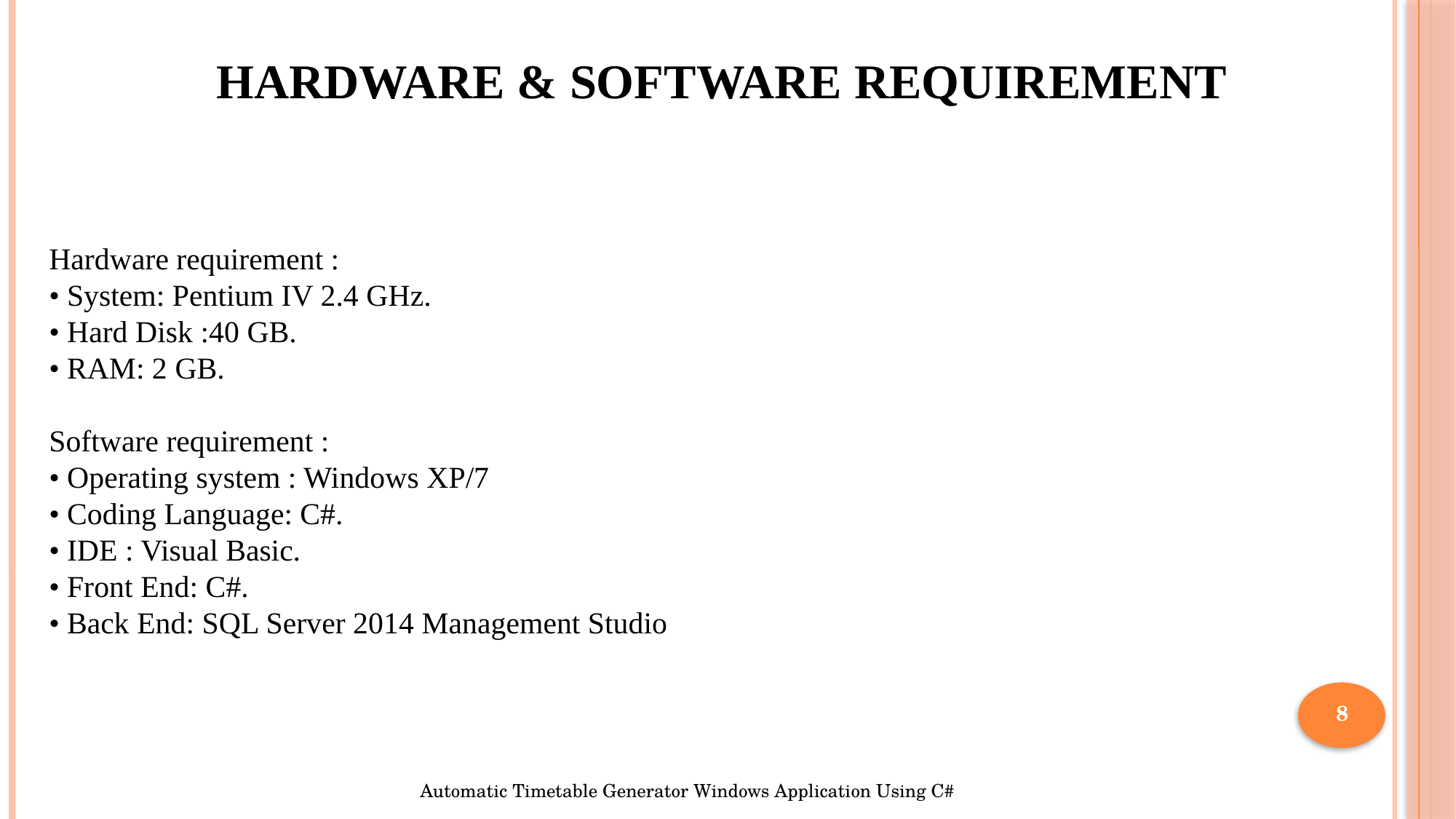

HARDWARE & SOFTWARE REQUIREMENT
Hardware requirement :
• System: Pentium IV 2.4 GHz.
• Hard Disk :40 GB.
• RAM: 2 GB.

Software requirement :
• Operating system : Windows XP/7
• Coding Language: C#.
• IDE : Visual Basic.
• Front End: C#.
• Back End: SQL Server 2014 Management Studio
8
Automatic Timetable Generator Windows Application Using C#